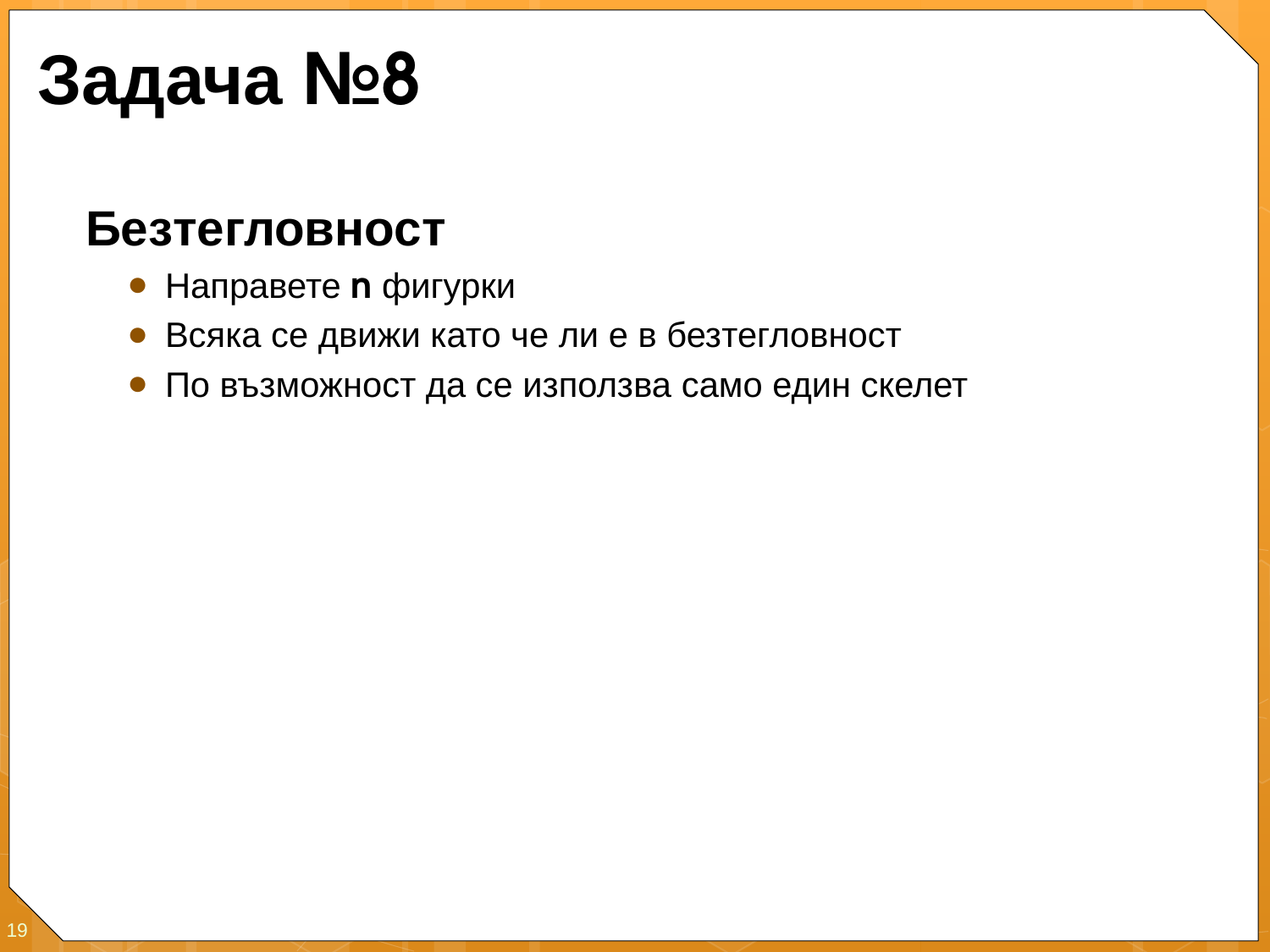

# Задача №8
Безтегловност
Направете n фигурки
Всяка се движи като че ли е в безтегловност
По възможност да се използва само един скелет